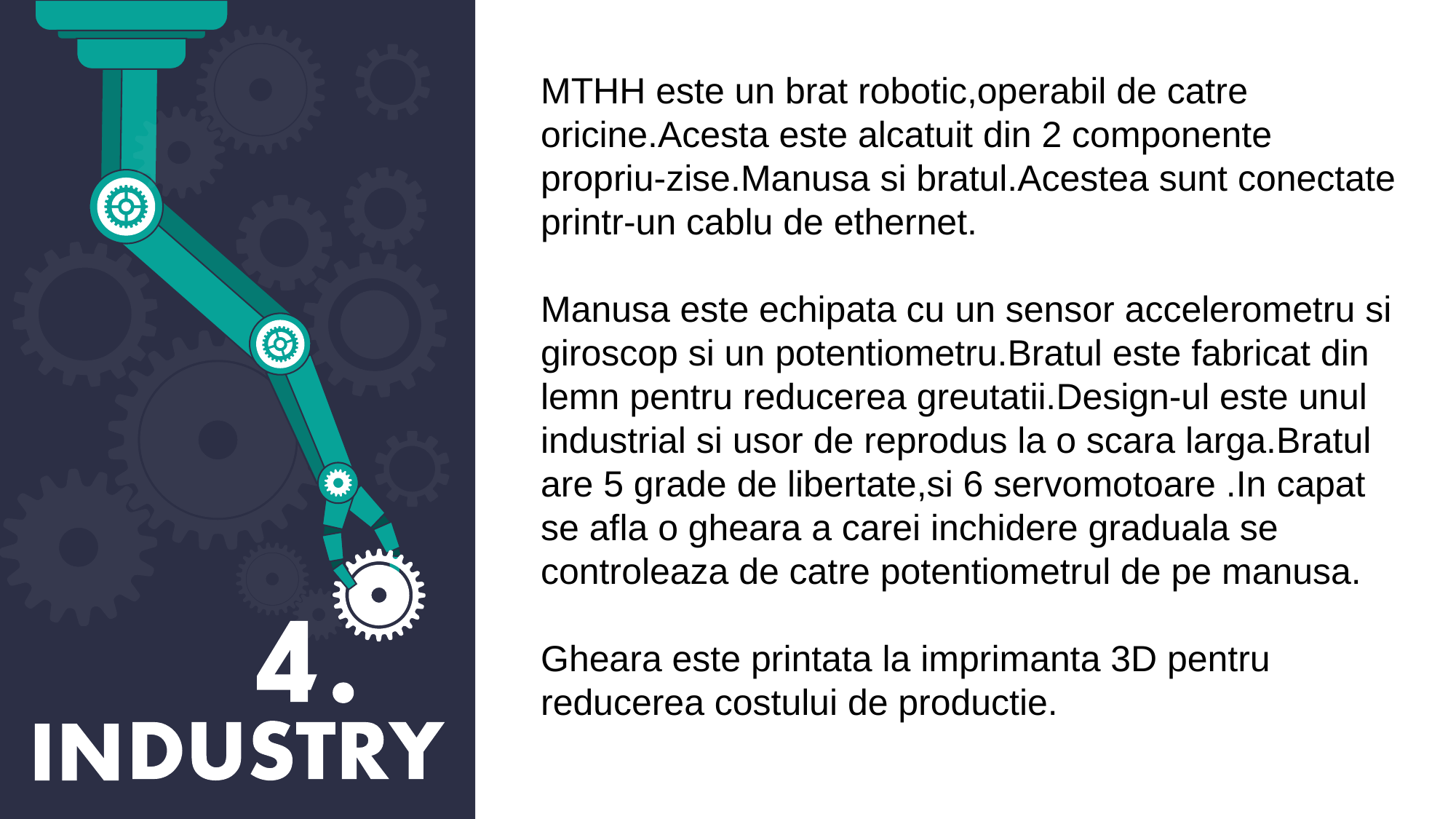

MTHH este un brat robotic,operabil de catre oricine.Acesta este alcatuit din 2 componente propriu-zise.Manusa si bratul.Acestea sunt conectate printr-un cablu de ethernet.

Manusa este echipata cu un sensor accelerometru si giroscop si un potentiometru.Bratul este fabricat din lemn pentru reducerea greutatii.Design-ul este unul industrial si usor de reprodus la o scara larga.Bratul are 5 grade de libertate,si 6 servomotoare .In capat se afla o gheara a carei inchidere graduala se controleaza de catre potentiometrul de pe manusa.

Gheara este printata la imprimanta 3D pentru reducerea costului de productie.